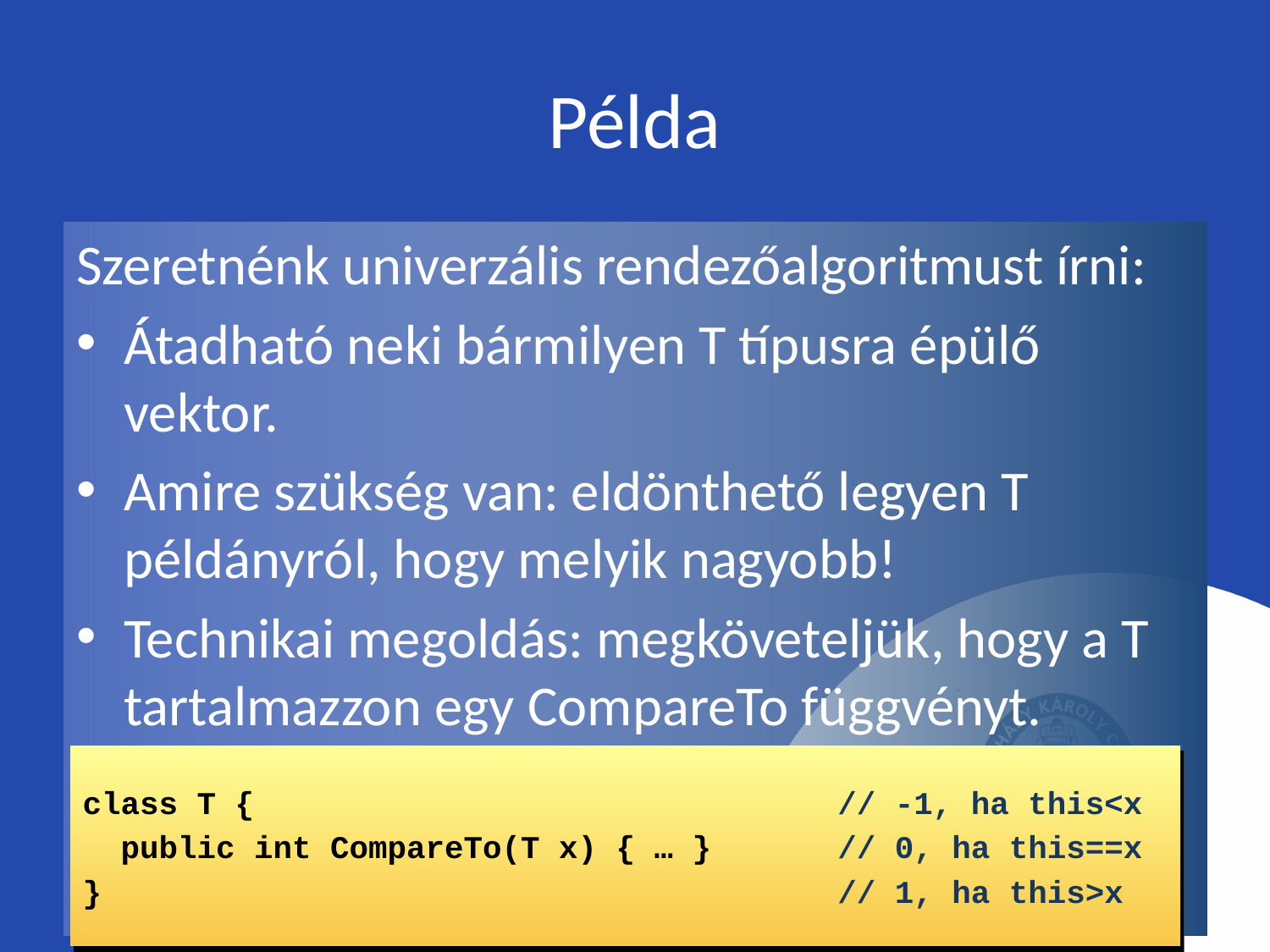

# Példa
Szeretnénk univerzális rendezőalgoritmust írni:
Átadható neki bármilyen T típusra épülő vektor.
Amire szükség van: eldönthető legyen T példányról, hogy melyik nagyobb!
Technikai megoldás: megköveteljük, hogy a T tartalmazzon egy CompareTo függvényt.
class T {	// -1, ha this<x
  public int CompareTo(T x) { … }	// 0, ha this==x
}	// 1, ha this>x